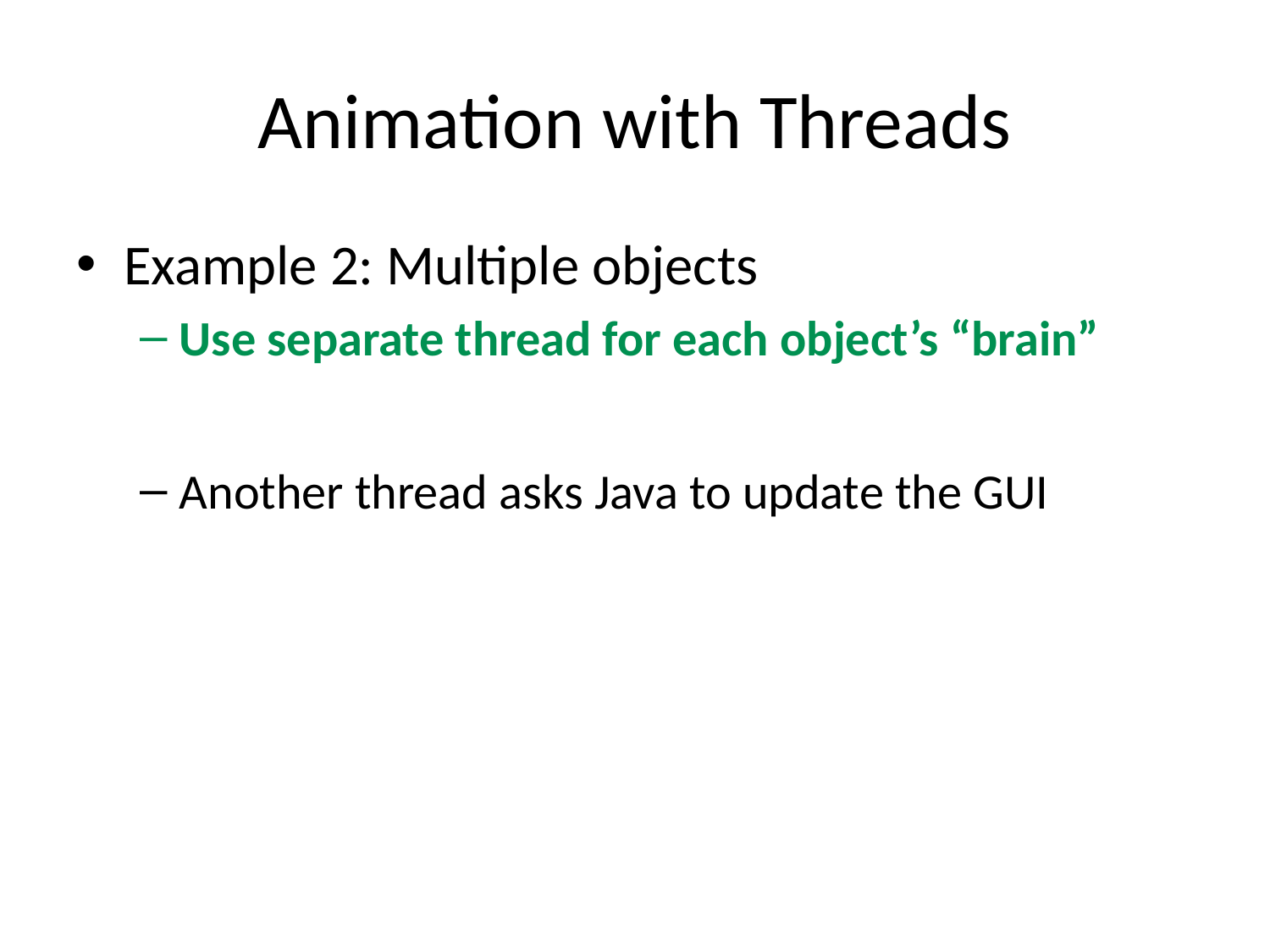

# Animation with Threads
Example 2: Multiple objects
Use separate thread for each object’s “brain”

Another thread asks Java to update the GUI